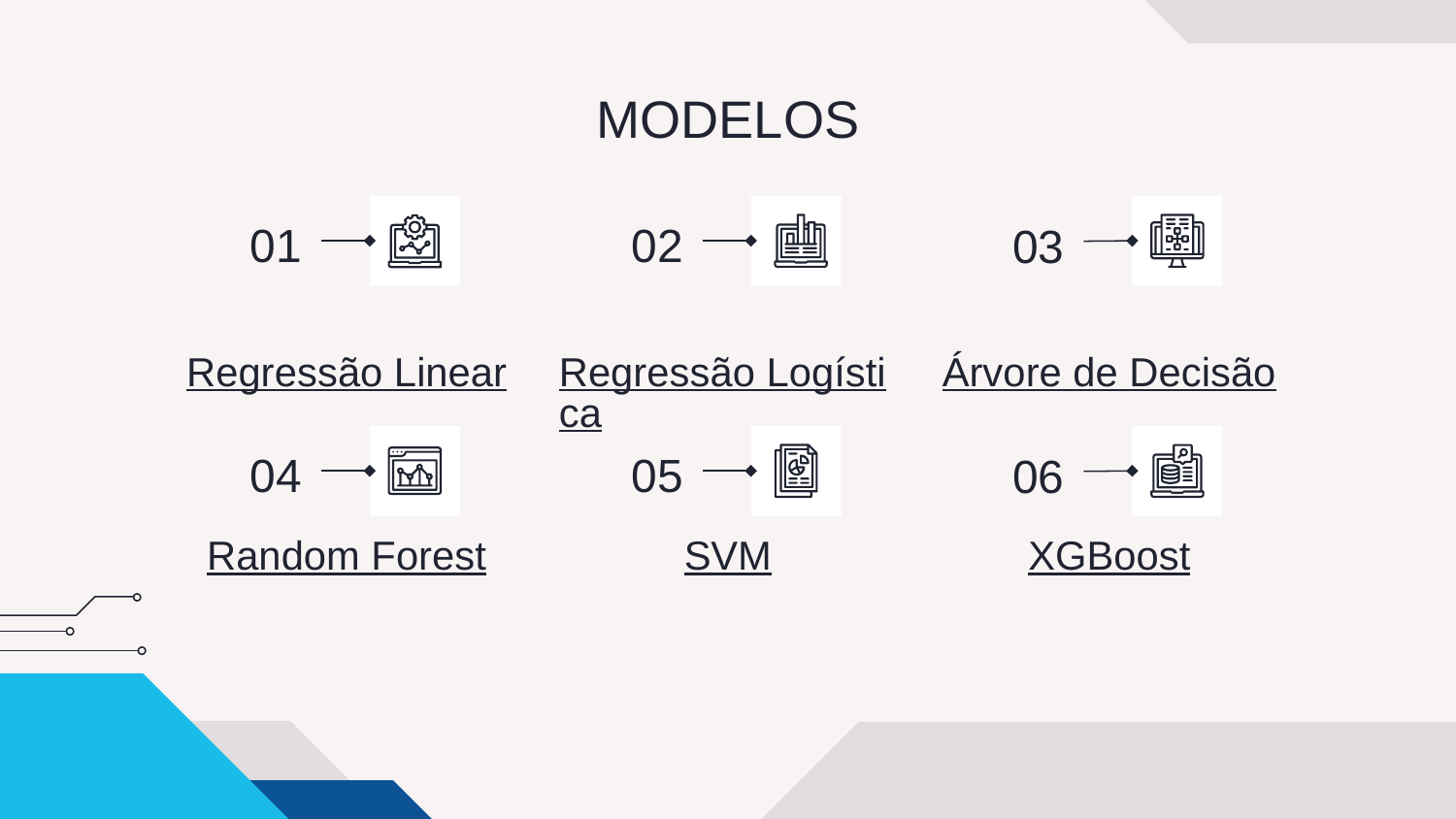

# MODELOS

01
02
03

Regressão Logística
Árvore de Decisão
Regressão Linear

05
04
06

Random Forest
SVM
XGBoost